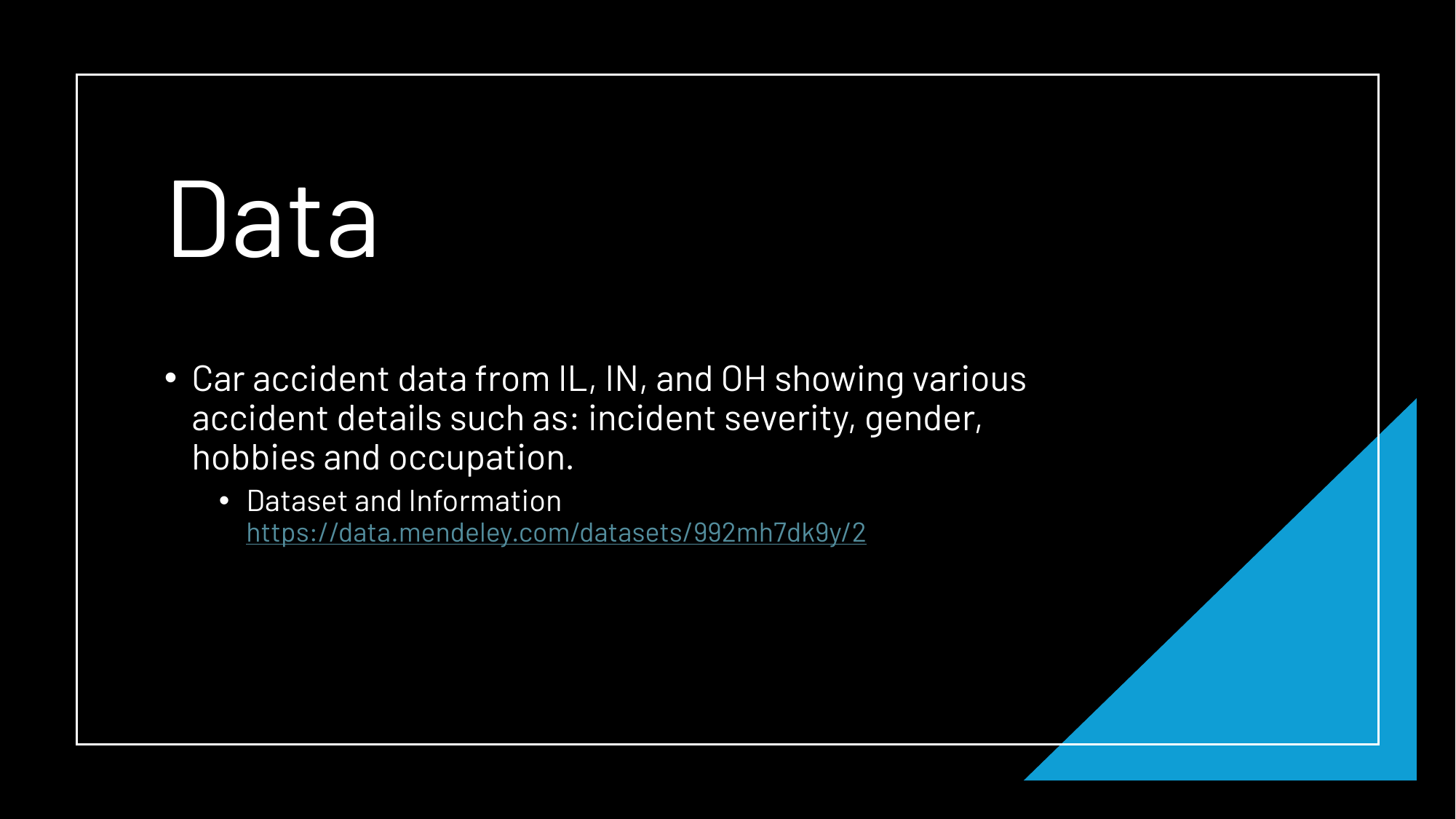

# Data
Car accident data from IL, IN, and OH showing various accident details such as: incident severity, gender, hobbies and occupation.
Dataset and Information https://data.mendeley.com/datasets/992mh7dk9y/2